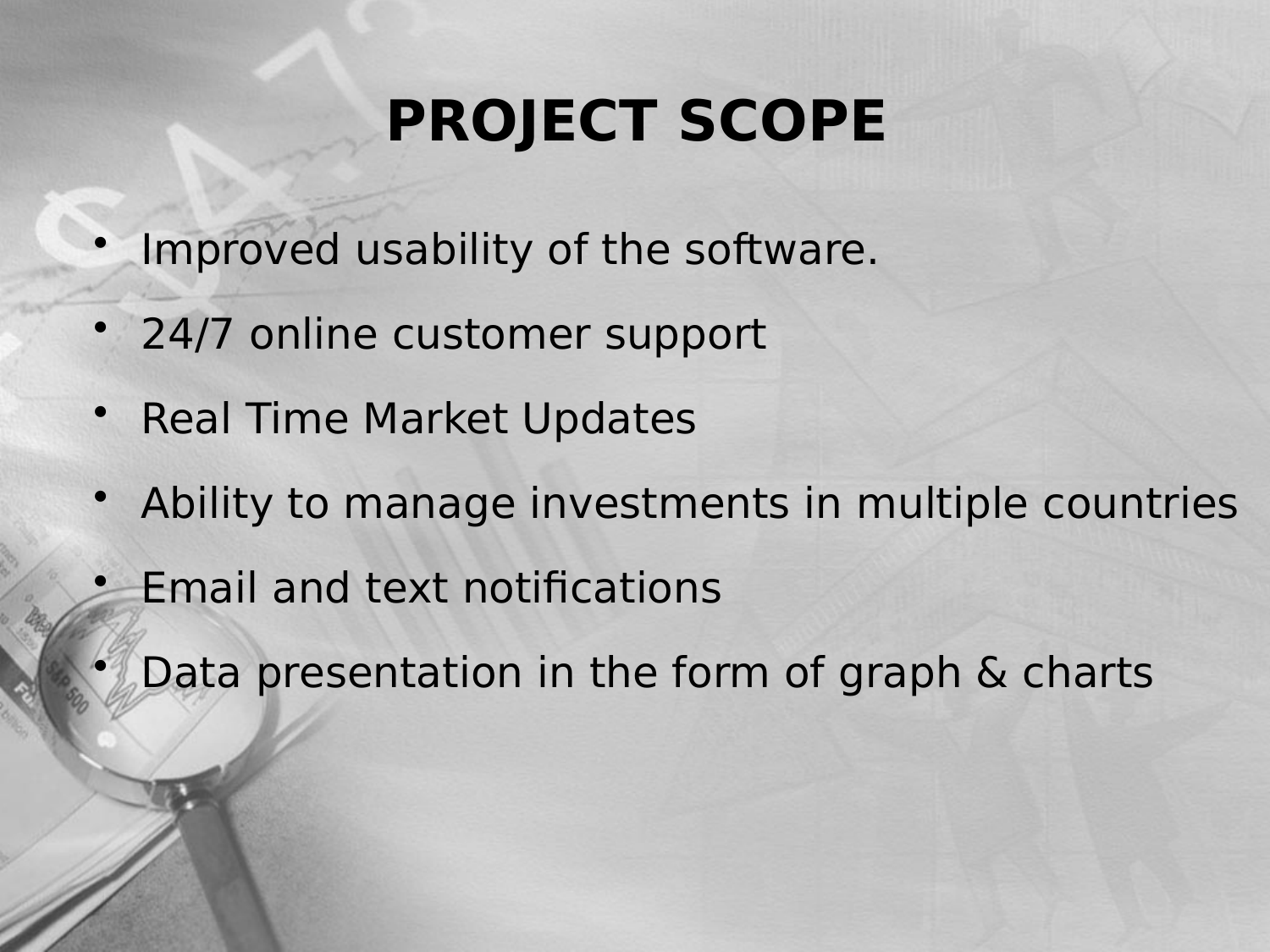

# PROJECT SCOPE
Improved usability of the software.
24/7 online customer support
Real Time Market Updates
Ability to manage investments in multiple countries
Email and text notifications
Data presentation in the form of graph & charts